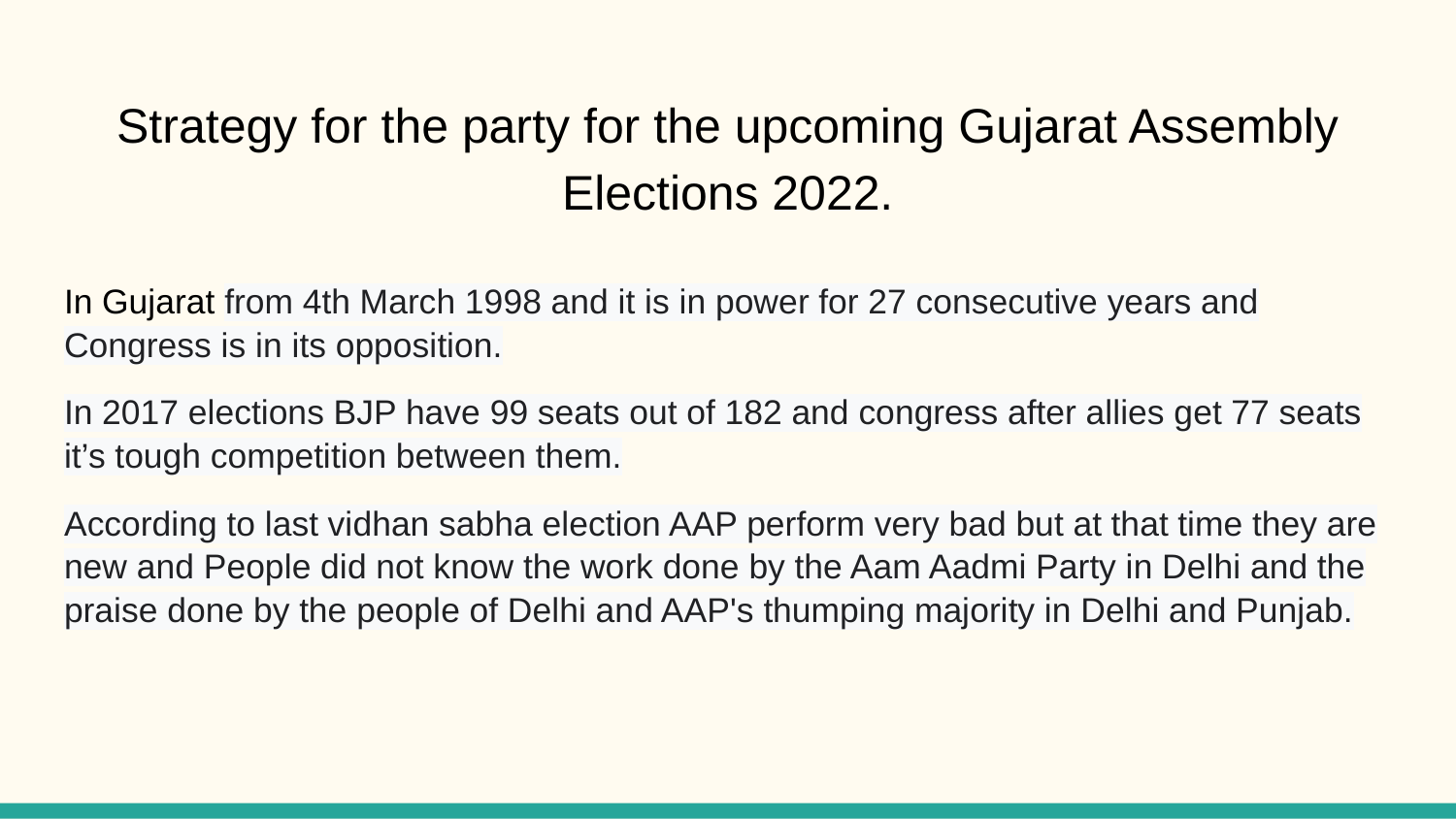

# Strategy for the party for the upcoming Gujarat Assembly Elections 2022.
In Gujarat from 4th March 1998 and it is in power for 27 consecutive years and Congress is in its opposition.
In 2017 elections BJP have 99 seats out of 182 and congress after allies get 77 seats it’s tough competition between them.
According to last vidhan sabha election AAP perform very bad but at that time they are new and People did not know the work done by the Aam Aadmi Party in Delhi and the praise done by the people of Delhi and AAP's thumping majority in Delhi and Punjab.